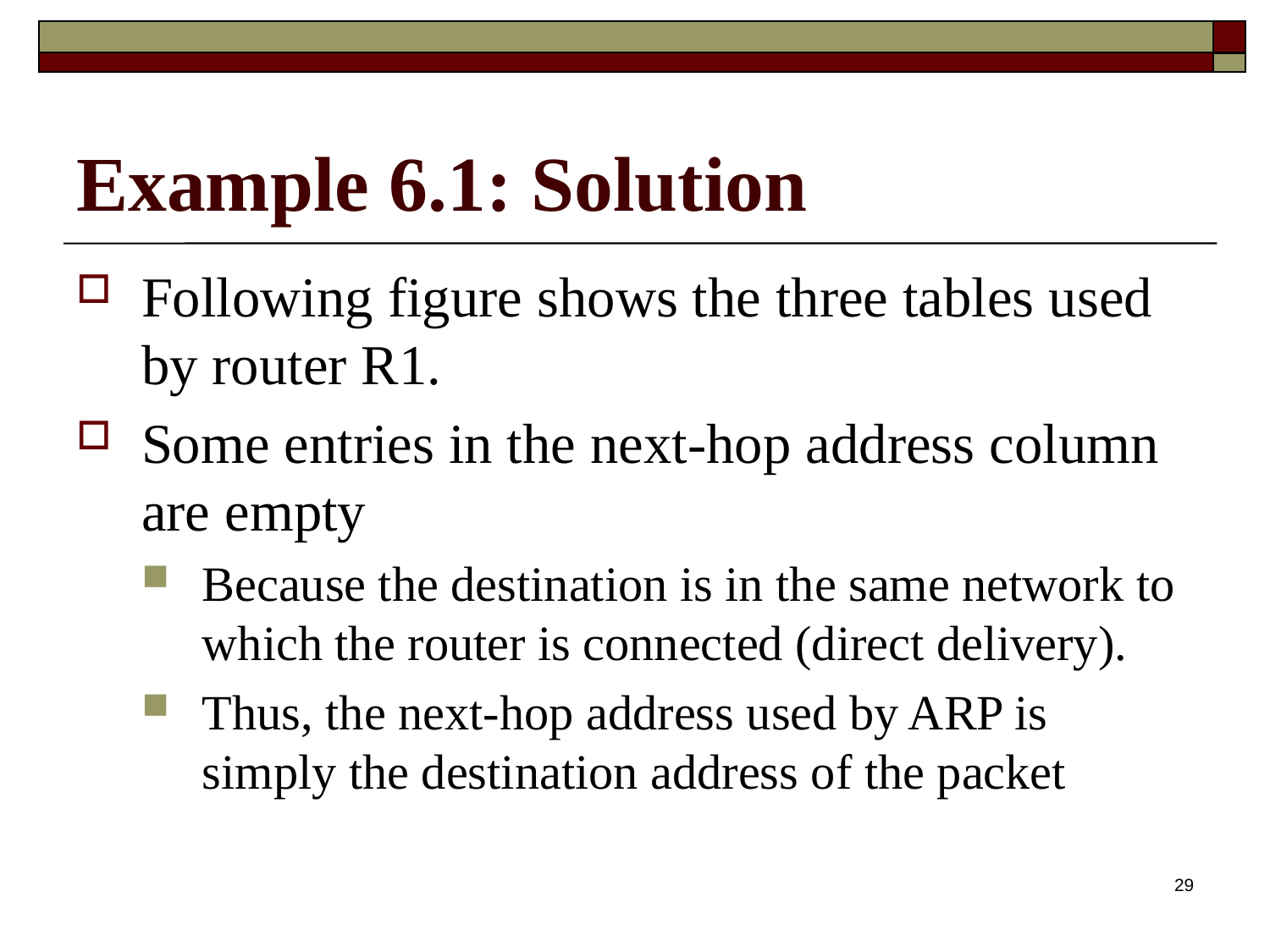

# Example 6.1: Solution
Following figure shows the three tables used by router R1.
Some entries in the next-hop address column are empty
Because the destination is in the same network to which the router is connected (direct delivery).
Thus, the next-hop address used by ARP is simply the destination address of the packet
29